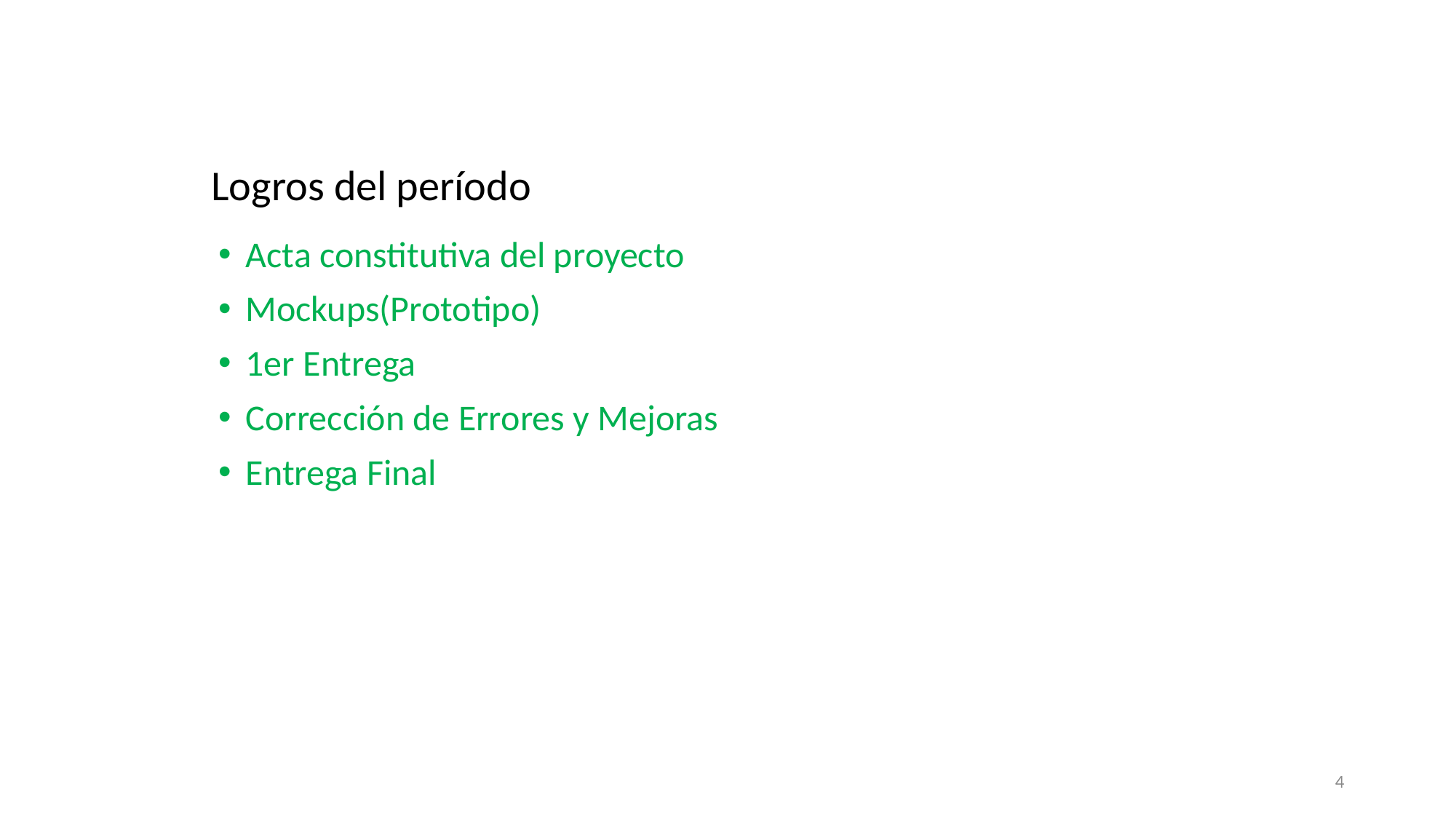

Logros del período
Acta constitutiva del proyecto
Mockups(Prototipo)
1er Entrega
Corrección de Errores y Mejoras
Entrega Final

4